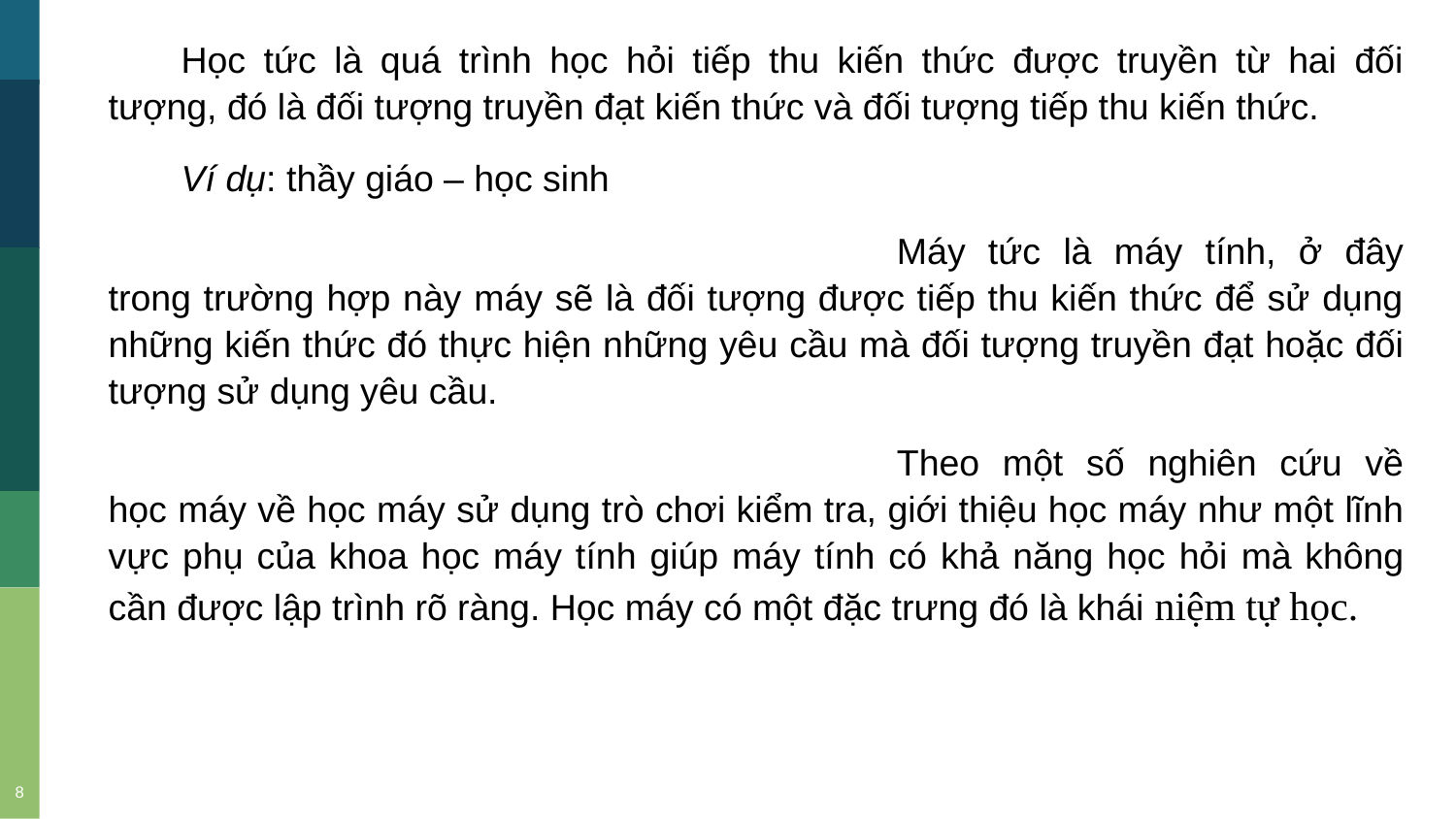

Học tức là quá trình học hỏi tiếp thu kiến thức được truyền từ hai đối tượng, đó là đối tượng truyền đạt kiến thức và đối tượng tiếp thu kiến thức.
Ví dụ: thầy giáo – học sinh
	Máy tức là máy tính, ở đây trong trường hợp này máy sẽ là đối tượng được tiếp thu kiến thức để sử dụng những kiến thức đó thực hiện những yêu cầu mà đối tượng truyền đạt hoặc đối tượng sử dụng yêu cầu.
	Theo một số nghiên cứu về học máy về học máy sử dụng trò chơi kiểm tra, giới thiệu học máy như một lĩnh vực phụ của khoa học máy tính giúp máy tính có khả năng học hỏi mà không cần được lập trình rõ ràng. Học máy có một đặc trưng đó là khái niệm tự học.
8